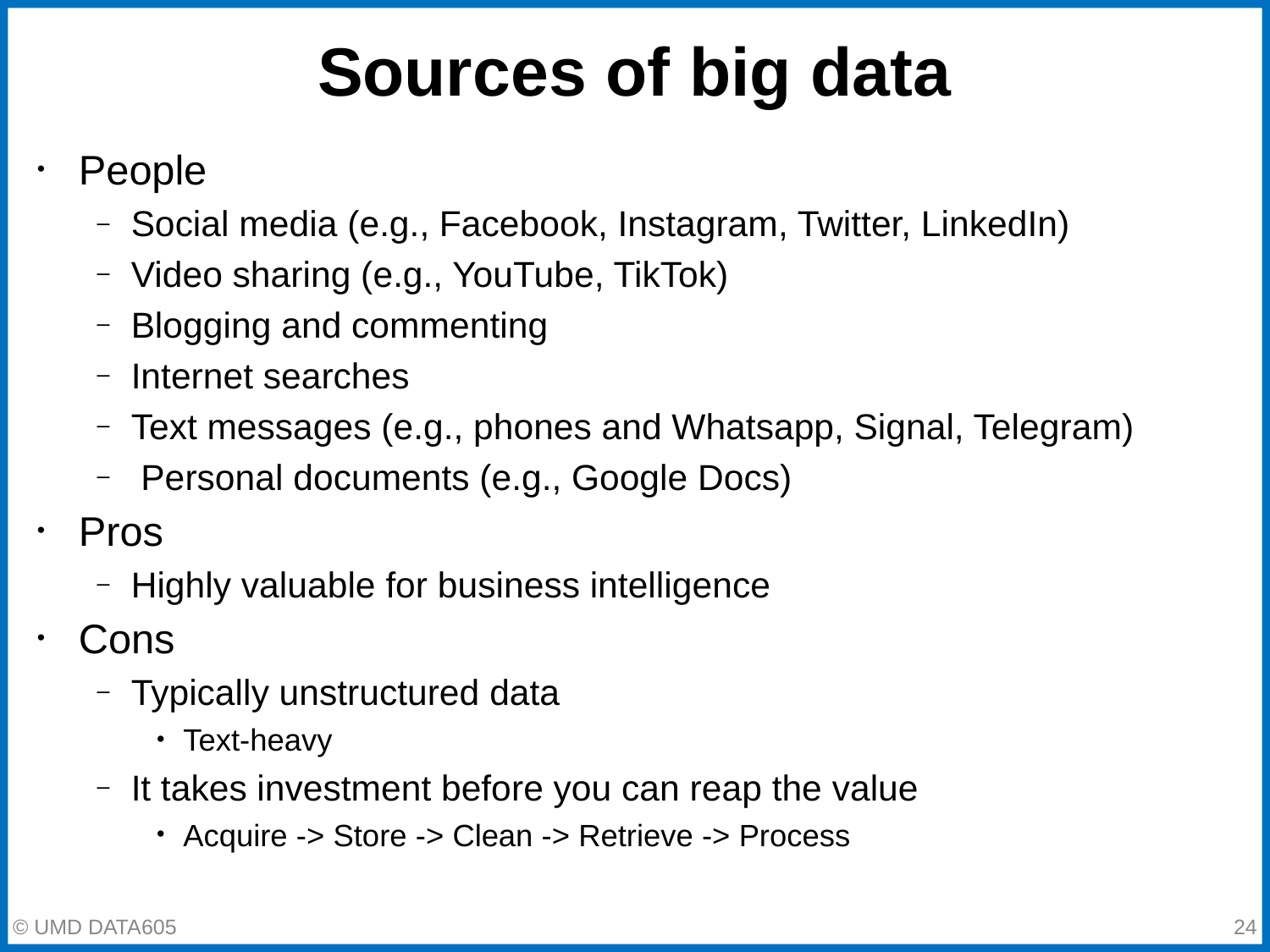

# Sources of big data
People
Social media (e.g., Facebook, Instagram, Twitter, LinkedIn)
Video sharing (e.g., YouTube, TikTok)
Blogging and commenting
Internet searches
Text messages (e.g., phones and Whatsapp, Signal, Telegram)
 Personal documents (e.g., Google Docs)
Pros
Highly valuable for business intelligence
Cons
Typically unstructured data
Text-heavy
It takes investment before you can reap the value
Acquire -> Store -> Clean -> Retrieve -> Process
© UMD DATA605
24